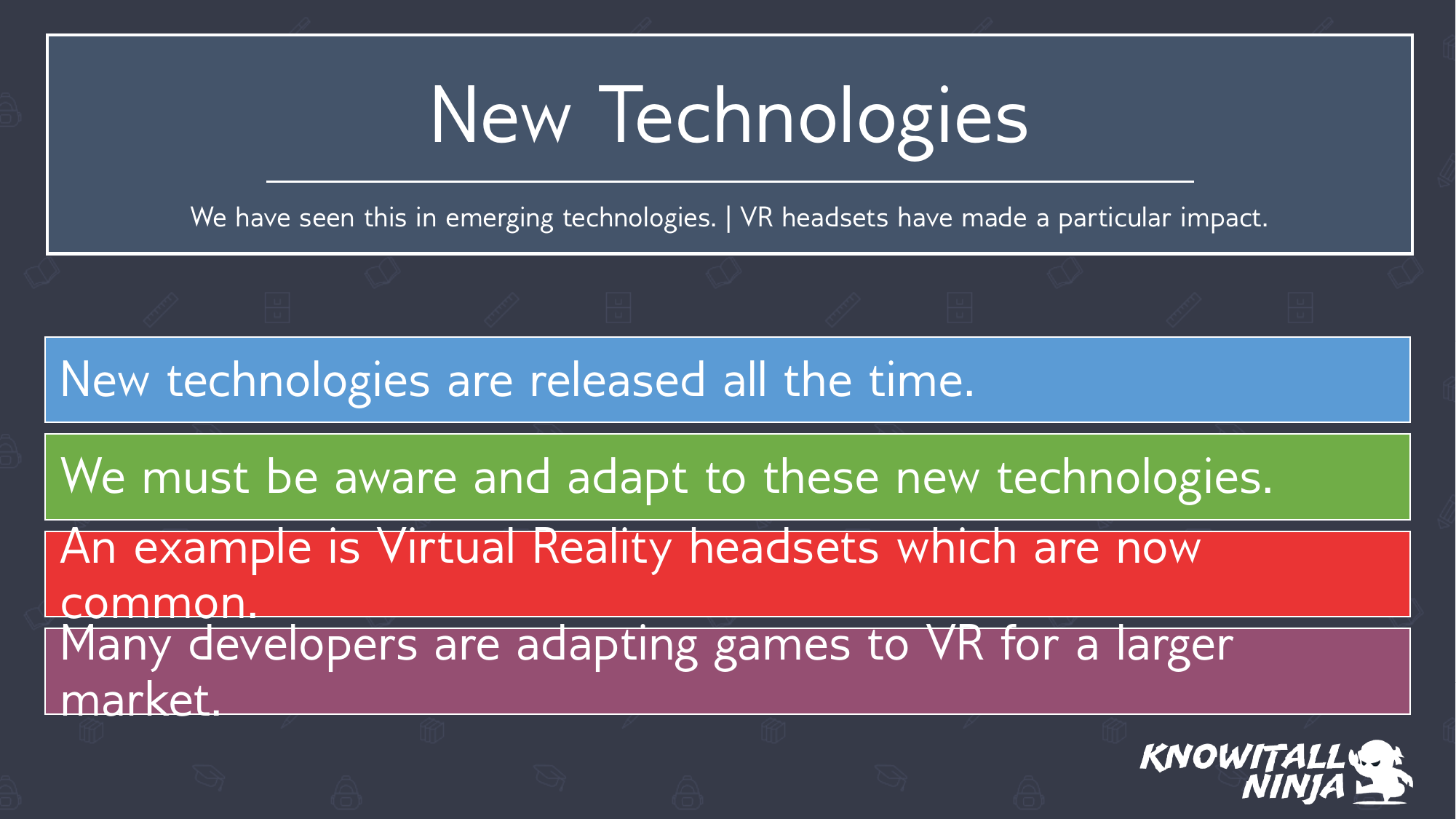

# New Technologies
We have seen this in emerging technologies. | VR headsets have made a particular impact.
New technologies are released all the time.
We must be aware and adapt to these new technologies.
An example is Virtual Reality headsets which are now common.
Many developers are adapting games to VR for a larger market.